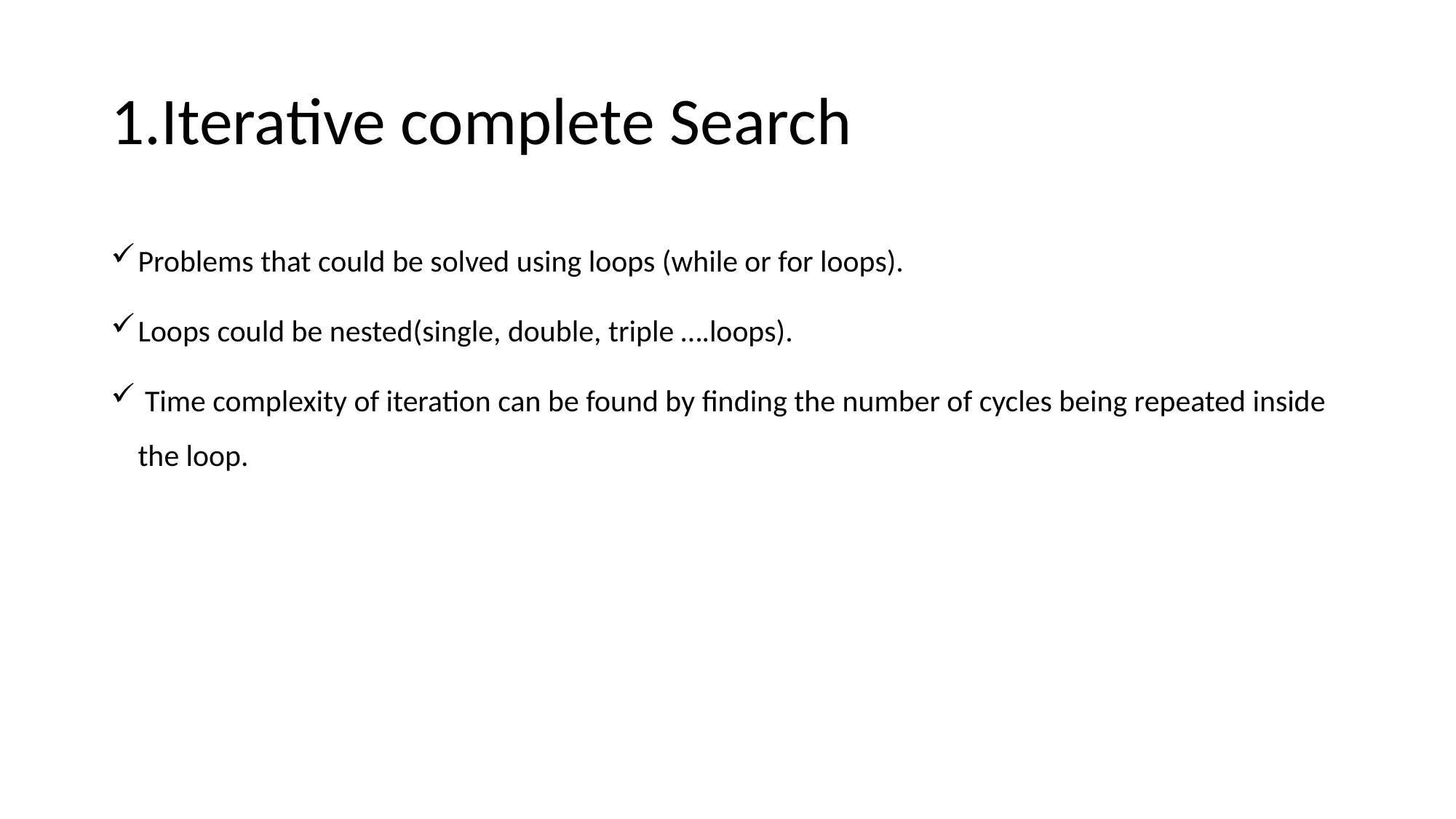

1.Iterative complete Search
Problems that could be solved using loops (while or for loops).
Loops could be nested(single, double, triple ….loops).
 Time complexity of iteration can be found by finding the number of cycles being repeated inside the loop.